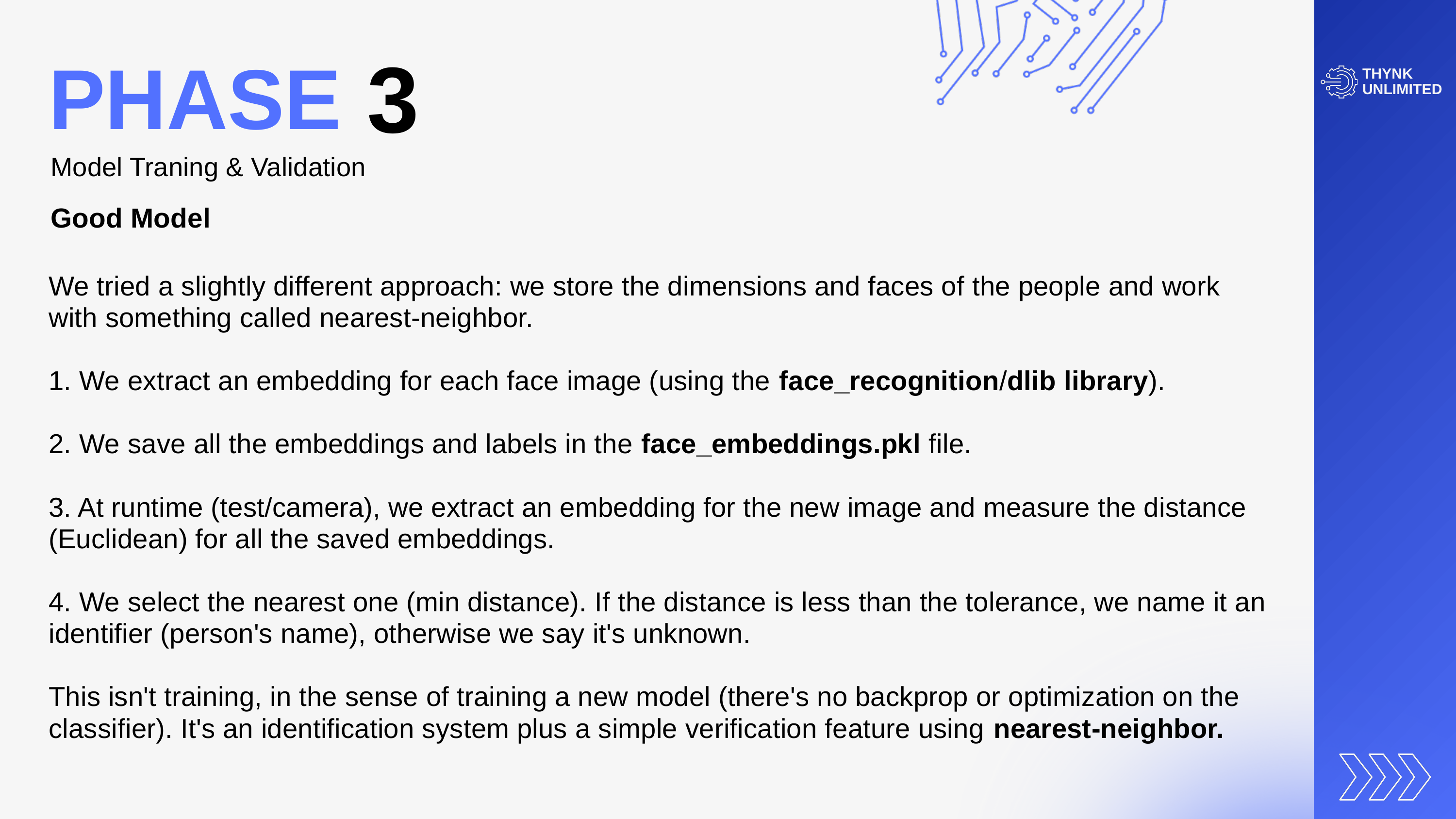

3
PHASE

THYNK UNLIMITED
Model Traning & Validation
Good Model
We tried a slightly different approach: we store the dimensions and faces of the people and work with something called nearest-neighbor.

1. We extract an embedding for each face image (using the face_recognition/dlib library).

2. We save all the embeddings and labels in the face_embeddings.pkl file.

3. At runtime (test/camera), we extract an embedding for the new image and measure the distance (Euclidean) for all the saved embeddings.

4. We select the nearest one (min distance). If the distance is less than the tolerance, we name it an identifier (person's name), otherwise we say it's unknown.

This isn't training, in the sense of training a new model (there's no backprop or optimization on the classifier). It's an identification system plus a simple verification feature using nearest-neighbor.